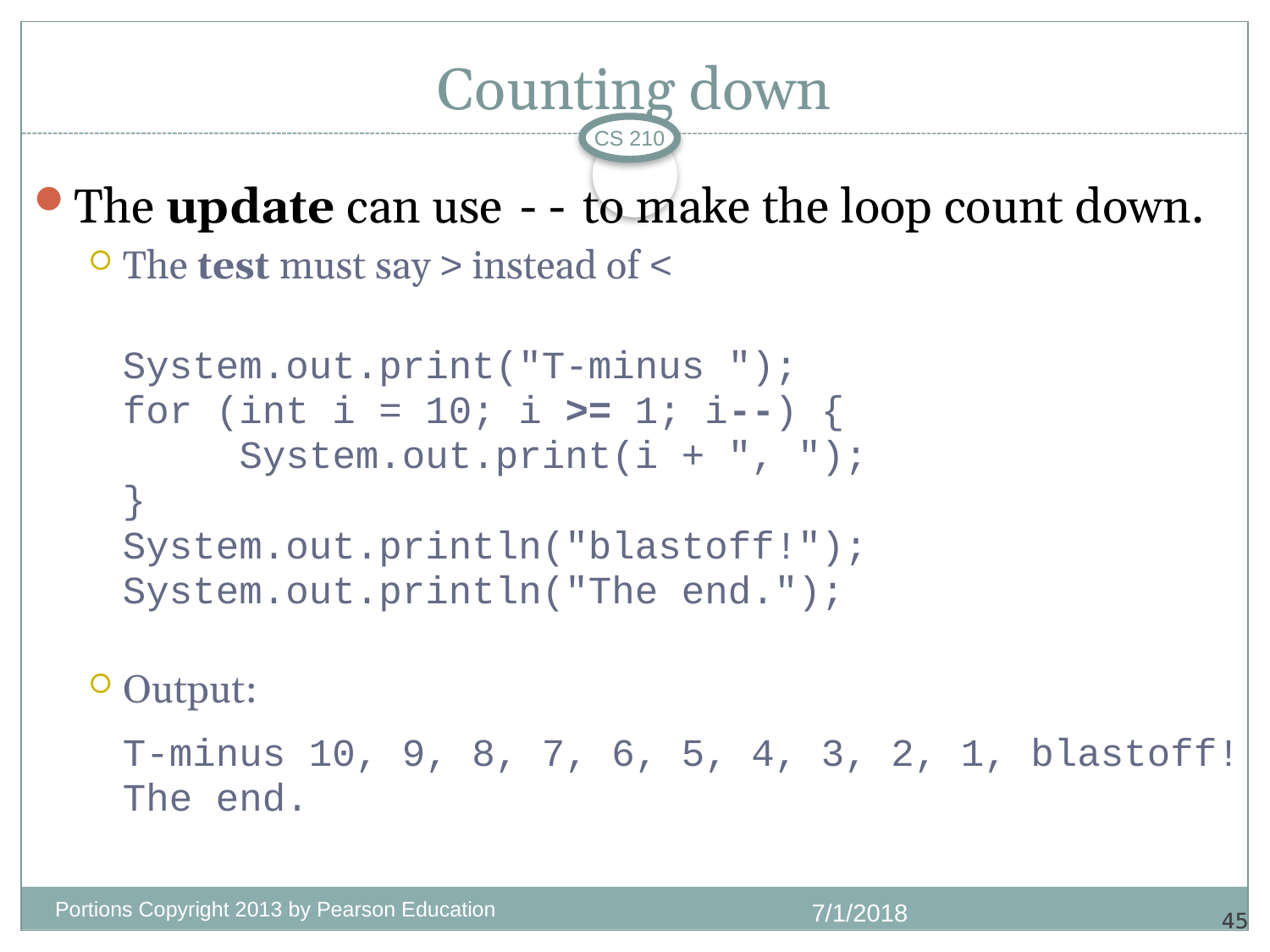

# Counting down
CS 210
The update can use -- to make the loop count down.
The test must say > instead of <

	System.out.print("T-minus ");
	for (int i = 10; i >= 1; i--) {
	     System.out.print(i + ", ");
	}
	System.out.println("blastoff!");
	System.out.println("The end.");

Output:

	T-minus 10, 9, 8, 7, 6, 5, 4, 3, 2, 1, blastoff!
	The end.
Portions Copyright 2013 by Pearson Education
7/1/2018